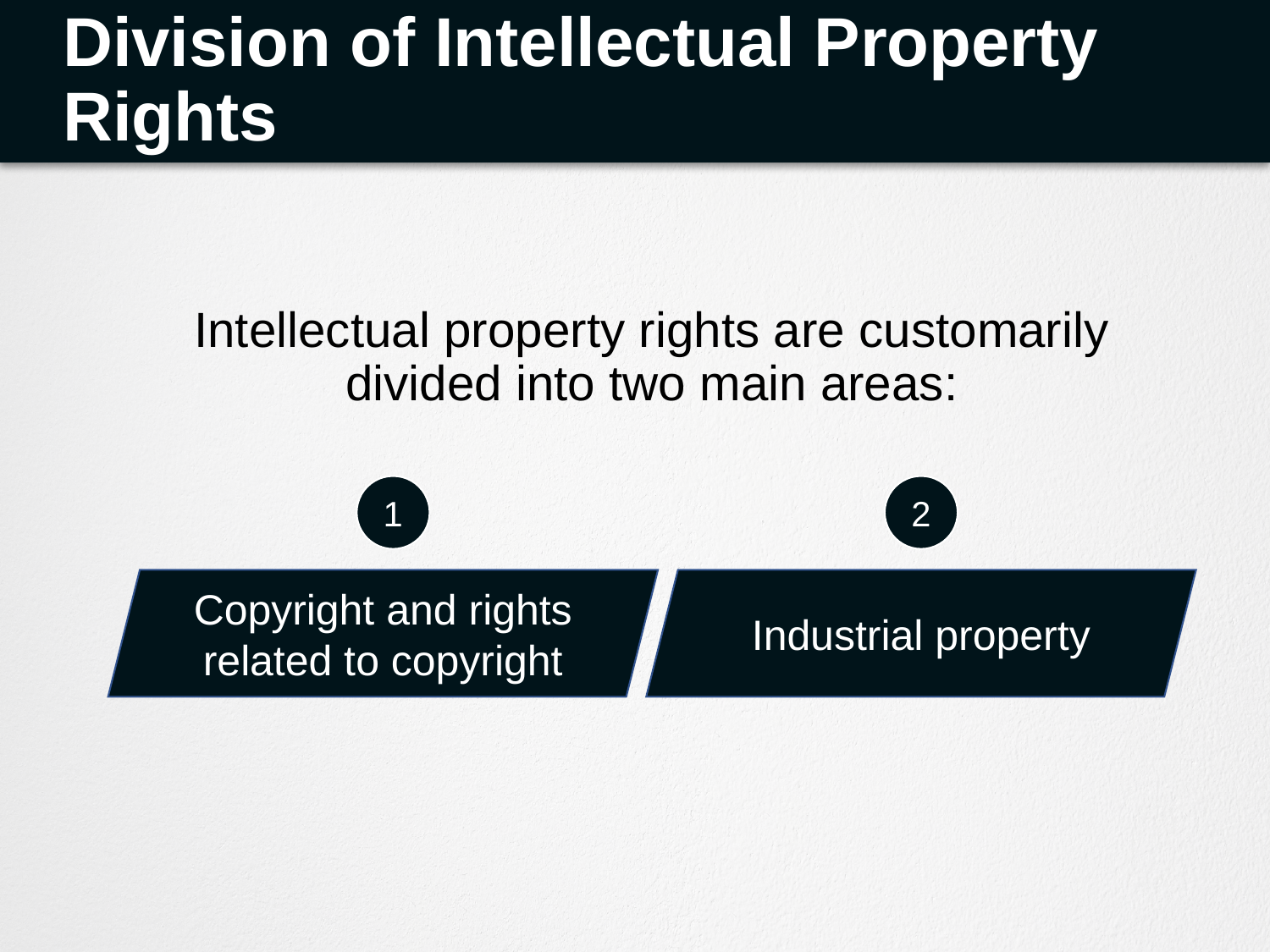

# Division of Intellectual Property Rights
Intellectual property rights are customarily divided into two main areas:
1
2
Copyright and rights related to copyright
Industrial property